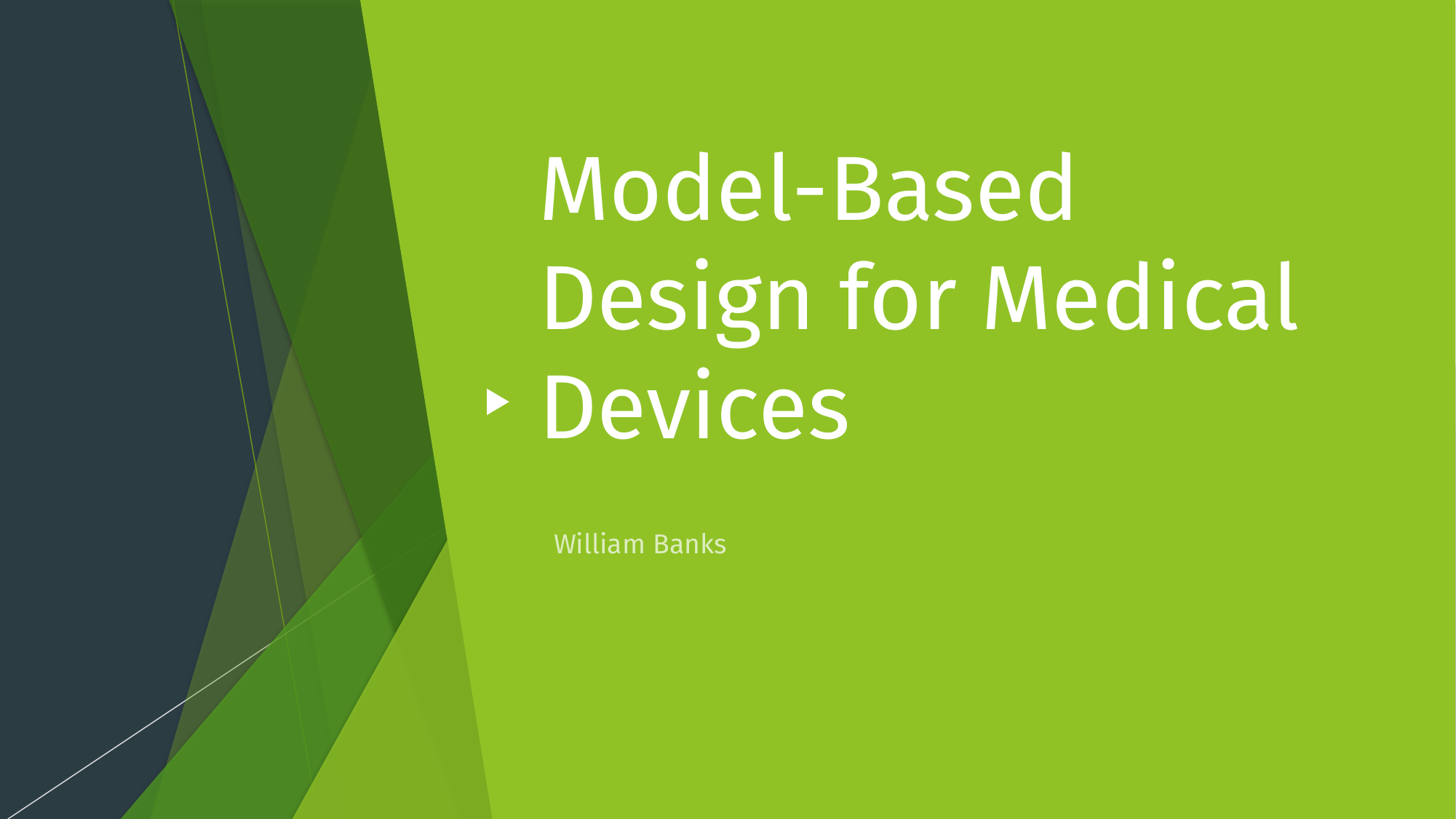

# Model-Based Design for Medical Devices

William Banks